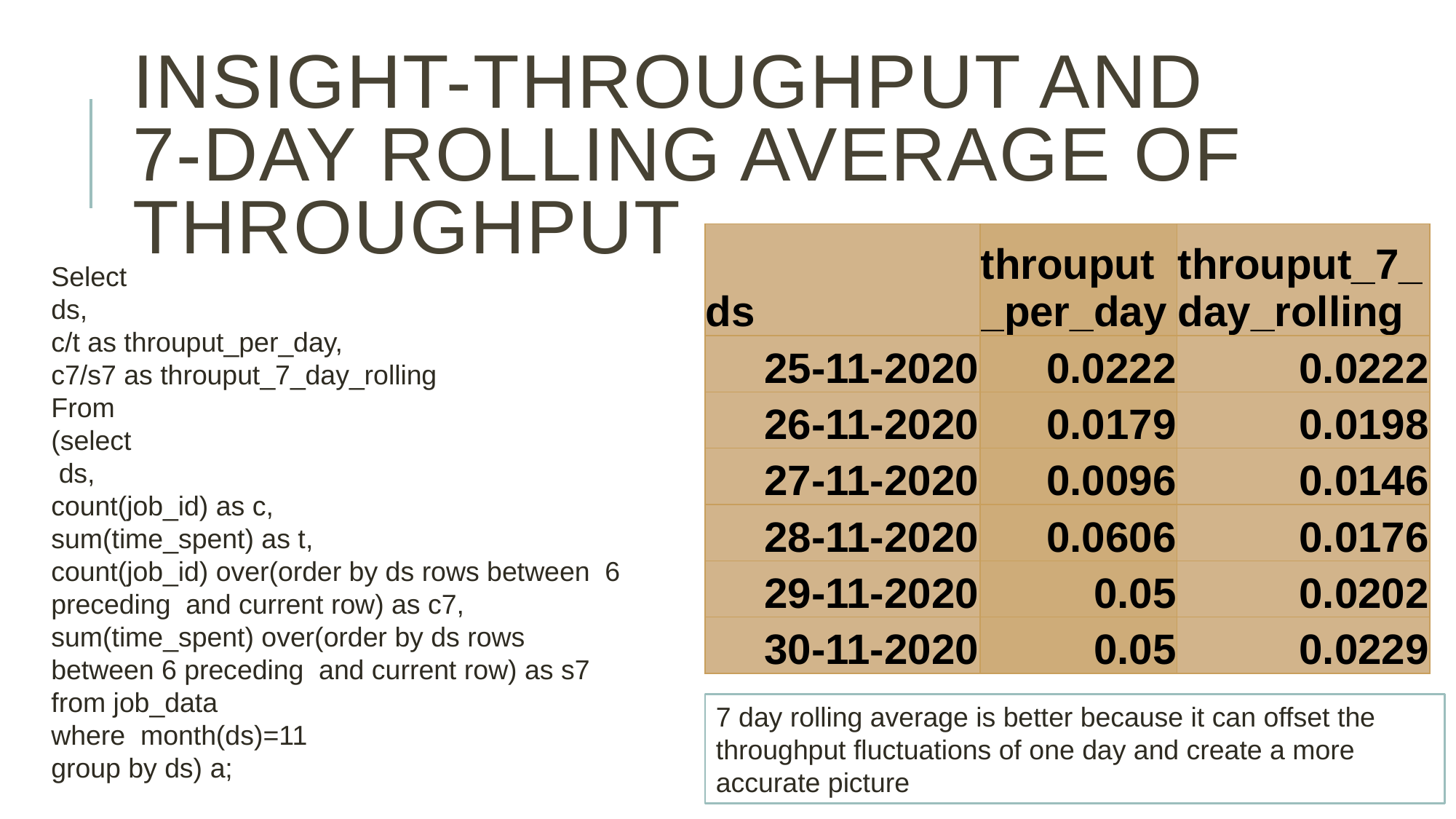

# Insight-throughput and 7-day rolling average of throughput
| ds | throuput\_per\_day | throuput\_7\_day\_rolling |
| --- | --- | --- |
| 25-11-2020 | 0.0222 | 0.0222 |
| 26-11-2020 | 0.0179 | 0.0198 |
| 27-11-2020 | 0.0096 | 0.0146 |
| 28-11-2020 | 0.0606 | 0.0176 |
| 29-11-2020 | 0.05 | 0.0202 |
| 30-11-2020 | 0.05 | 0.0229 |
Select
ds,
c/t as throuput_per_day,
c7/s7 as throuput_7_day_rolling
From
(select
 ds,
count(job_id) as c,
sum(time_spent) as t,
count(job_id) over(order by ds rows between  6 preceding  and current row) as c7,
sum(time_spent) over(order by ds rows between 6 preceding  and current row) as s7
from job_data
where  month(ds)=11
group by ds) a;
7 day rolling average is better because it can offset the throughput fluctuations of one day and create a more accurate picture